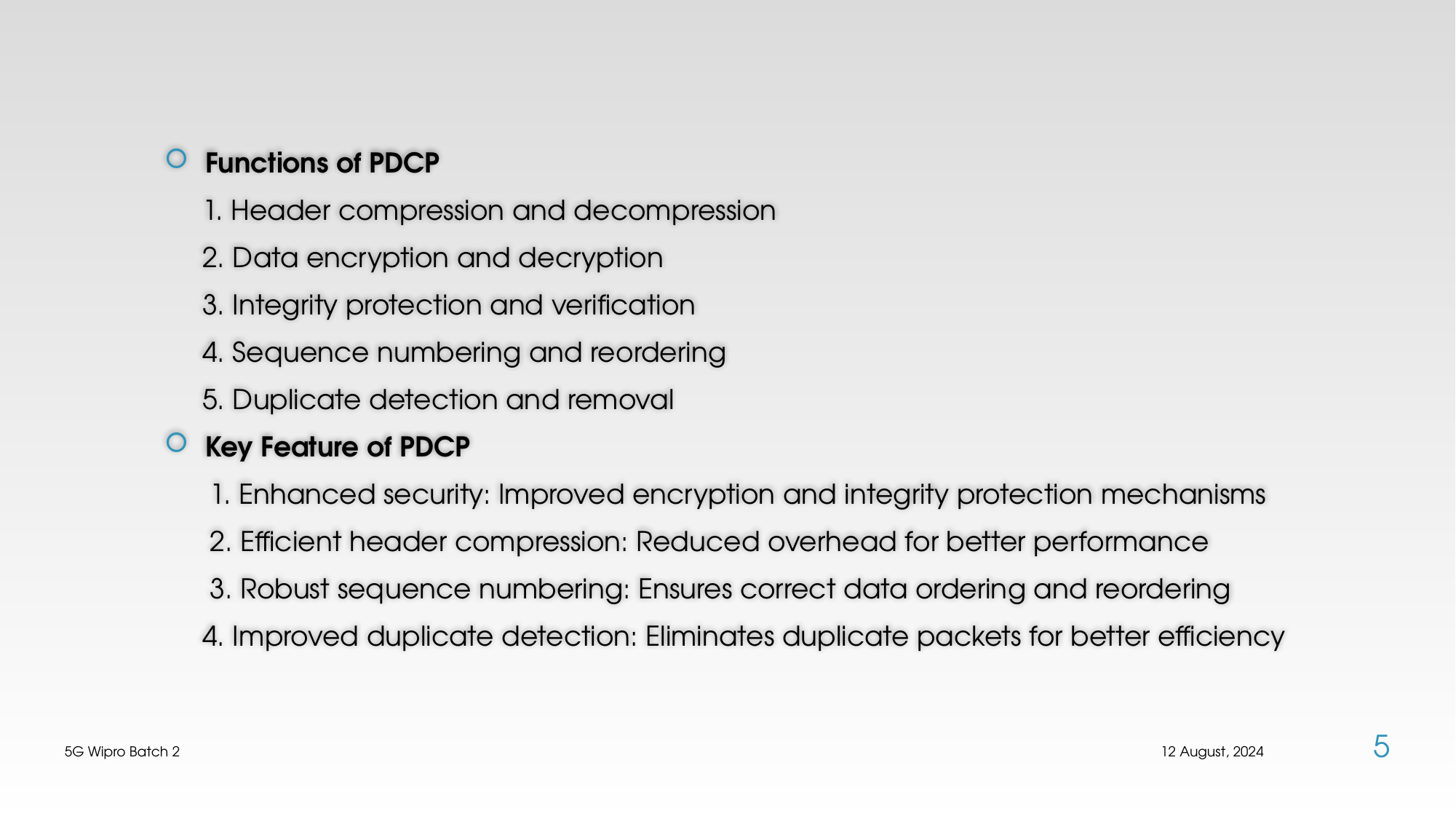

Functions of PDCP
     1. Header compression and decompression
     2. Data encryption and decryption
     3. Integrity protection and verification
     4. Sequence numbering and reordering
     5. Duplicate detection and removal
Key Feature of PDCP
      1. Enhanced security: Improved encryption and integrity protection mechanisms
      2. Efficient header compression: Reduced overhead for better performance
      3. Robust sequence numbering: Ensures correct data ordering and reordering
     4. Improved duplicate detection: Eliminates duplicate packets for better efficiency

5
5G Wipro Batch 2
12 August, 2024